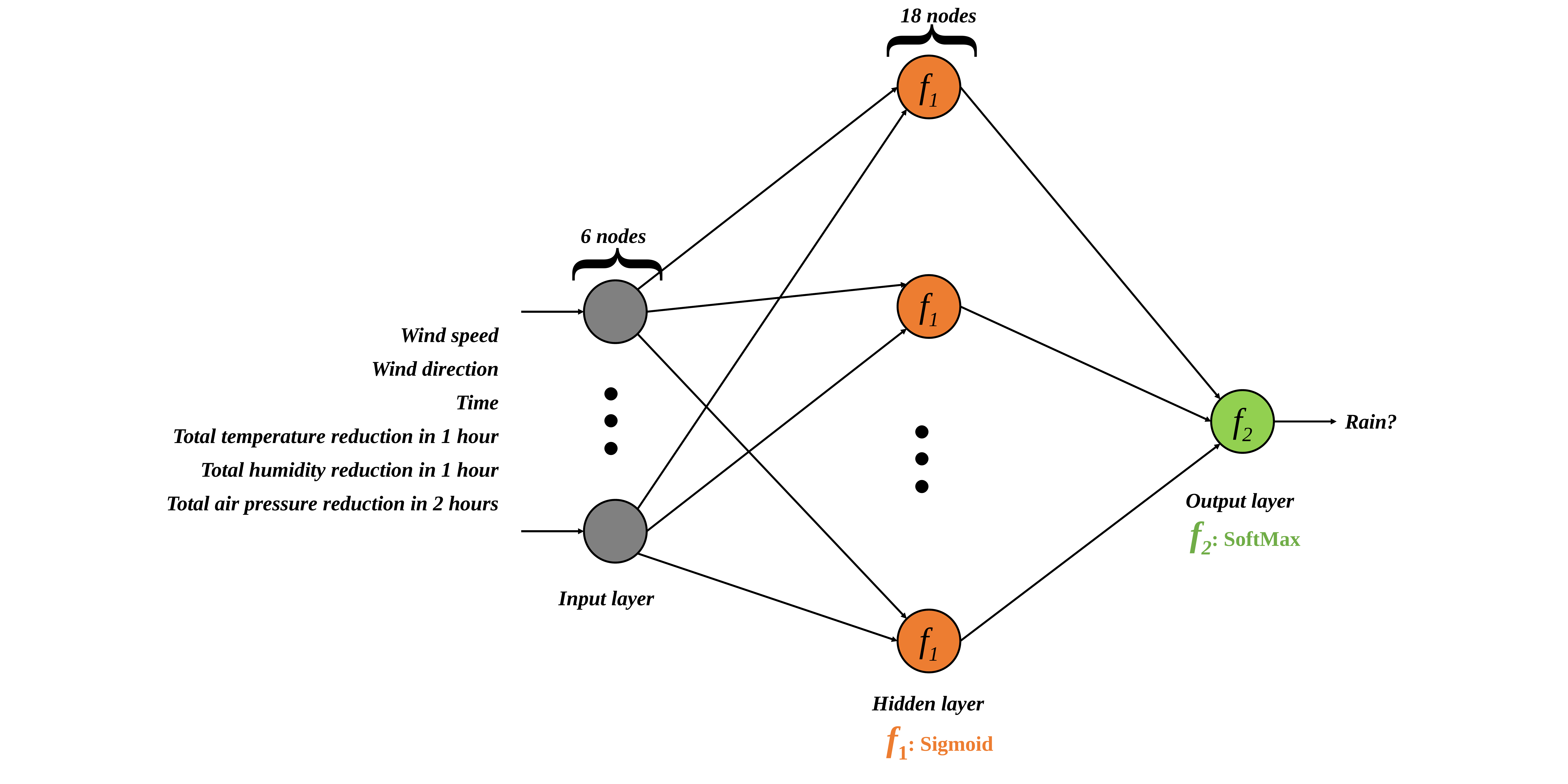

18 nodes
{
f1
6 nodes
{
f1

Wind speed
Wind direction
Time
Total temperature reduction in 1 hour
Total humidity reduction in 1 hour
Total air pressure reduction in 2 hours
…
f2
Rain?
…
Output layer

f2: SoftMax
Input layer
f1
Hidden layer
f1: Sigmoid